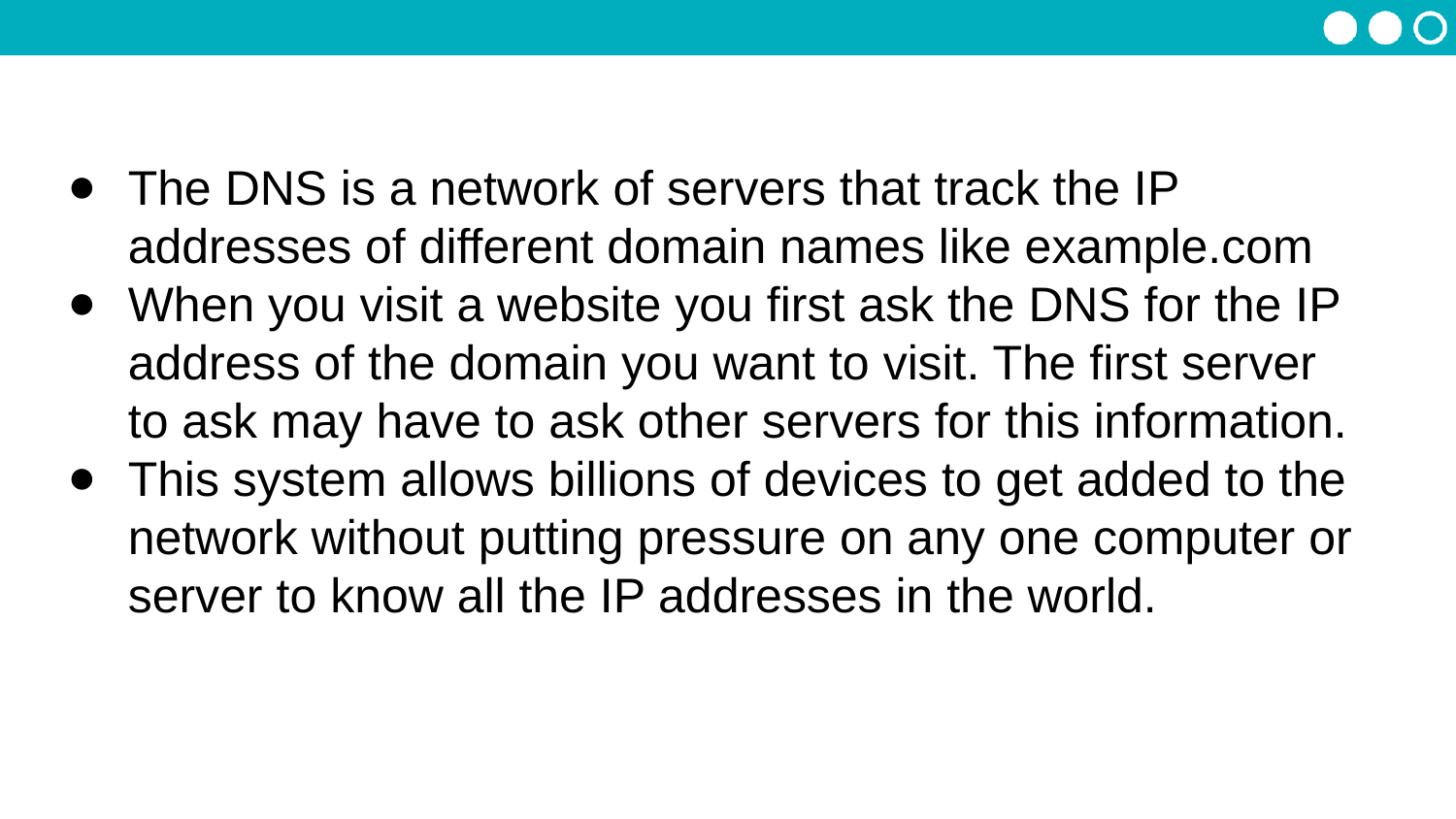

The DNS is a network of servers that track the IP addresses of different domain names like example.com
When you visit a website you first ask the DNS for the IP address of the domain you want to visit. The first server to ask may have to ask other servers for this information.
This system allows billions of devices to get added to the network without putting pressure on any one computer or server to know all the IP addresses in the world.